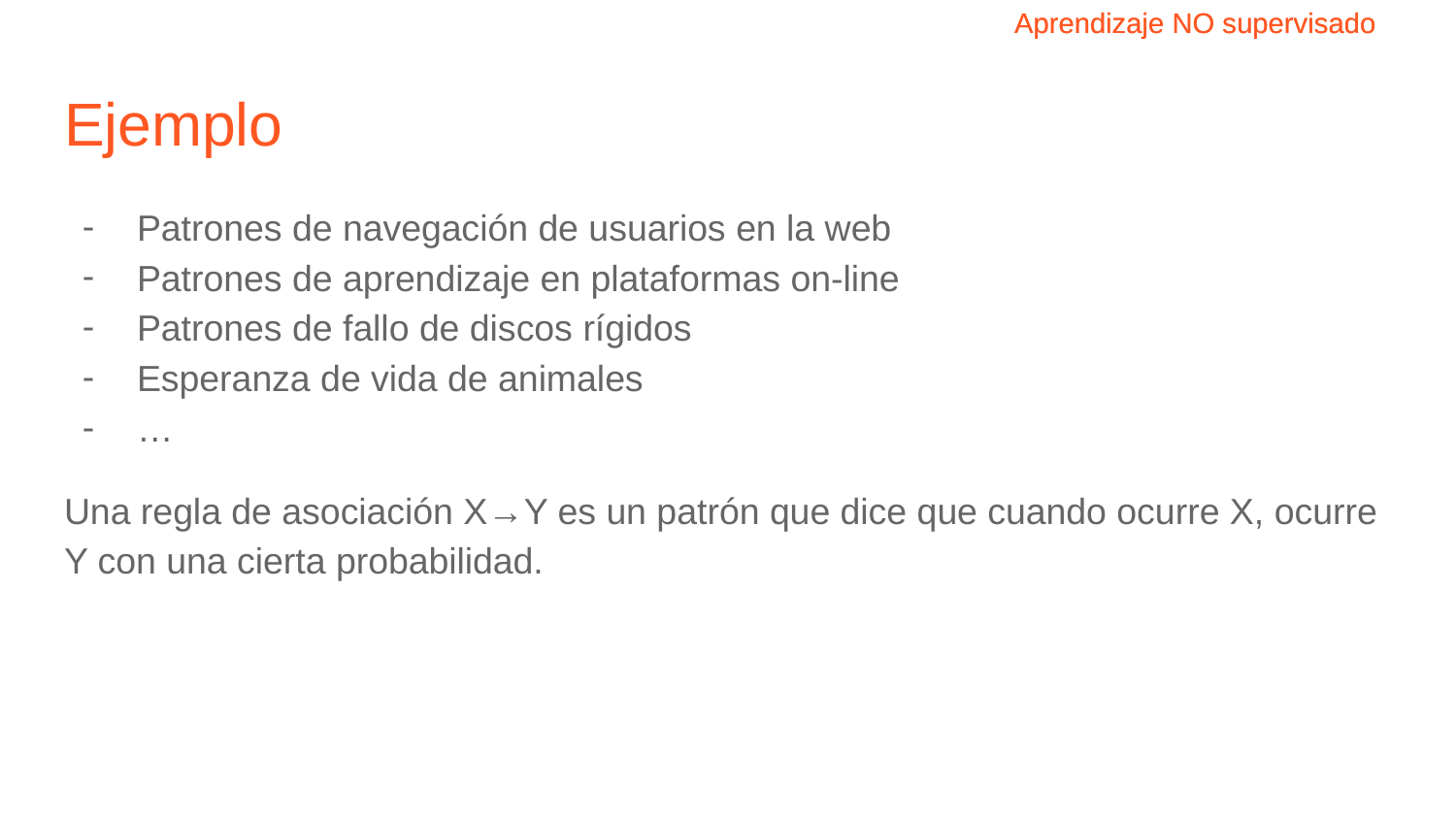

# Ejemplo
Patrones de navegación de usuarios en la web
Patrones de aprendizaje en plataformas on-line
Patrones de fallo de discos rígidos
Esperanza de vida de animales
…
Una regla de asociación X→Y es un patrón que dice que cuando ocurre X, ocurre Y con una cierta probabilidad.